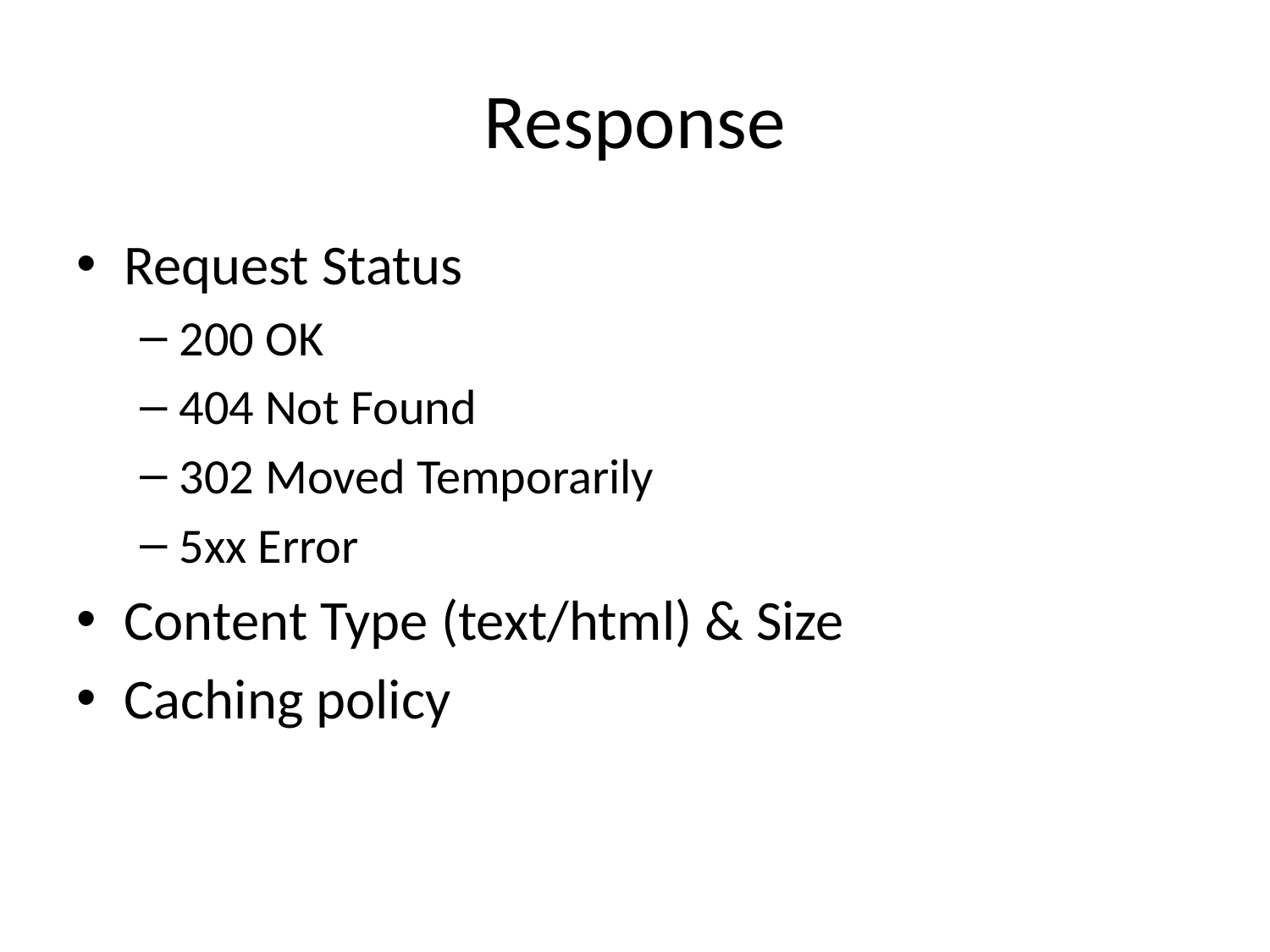

# Response
Request Status
200 OK
404 Not Found
302 Moved Temporarily
5xx Error
Content Type (text/html) & Size
Caching policy